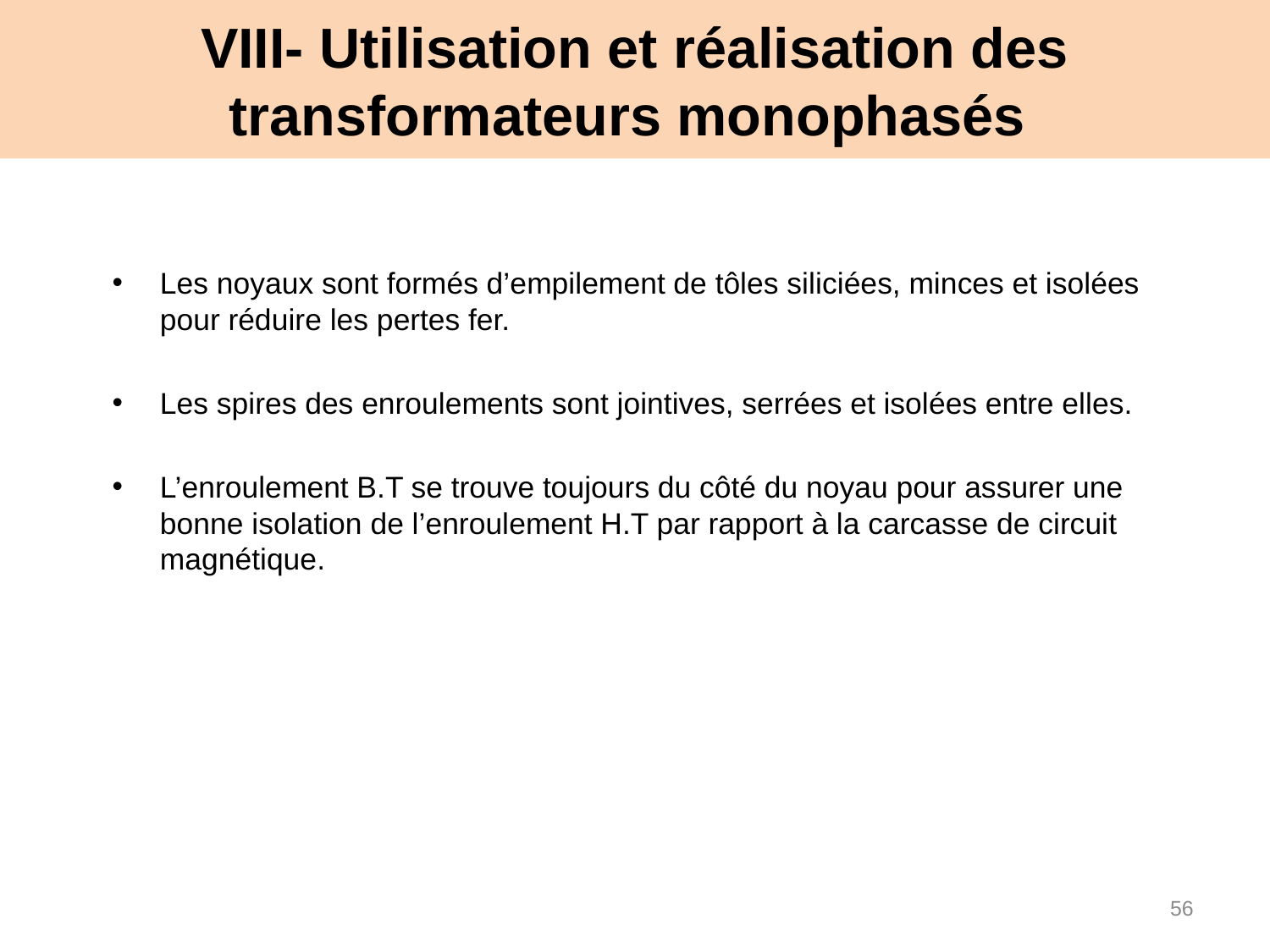

# VIII- Utilisation et réalisation des transformateurs monophasés

Les noyaux sont formés d’empilement de tôles siliciées, minces et isolées pour réduire les pertes fer.

Les spires des enroulements sont jointives, serrées et isolées entre elles.

L’enroulement B.T se trouve toujours du côté du noyau pour assurer une bonne isolation de l’enroulement H.T par rapport à la carcasse de circuit magnétique.

56